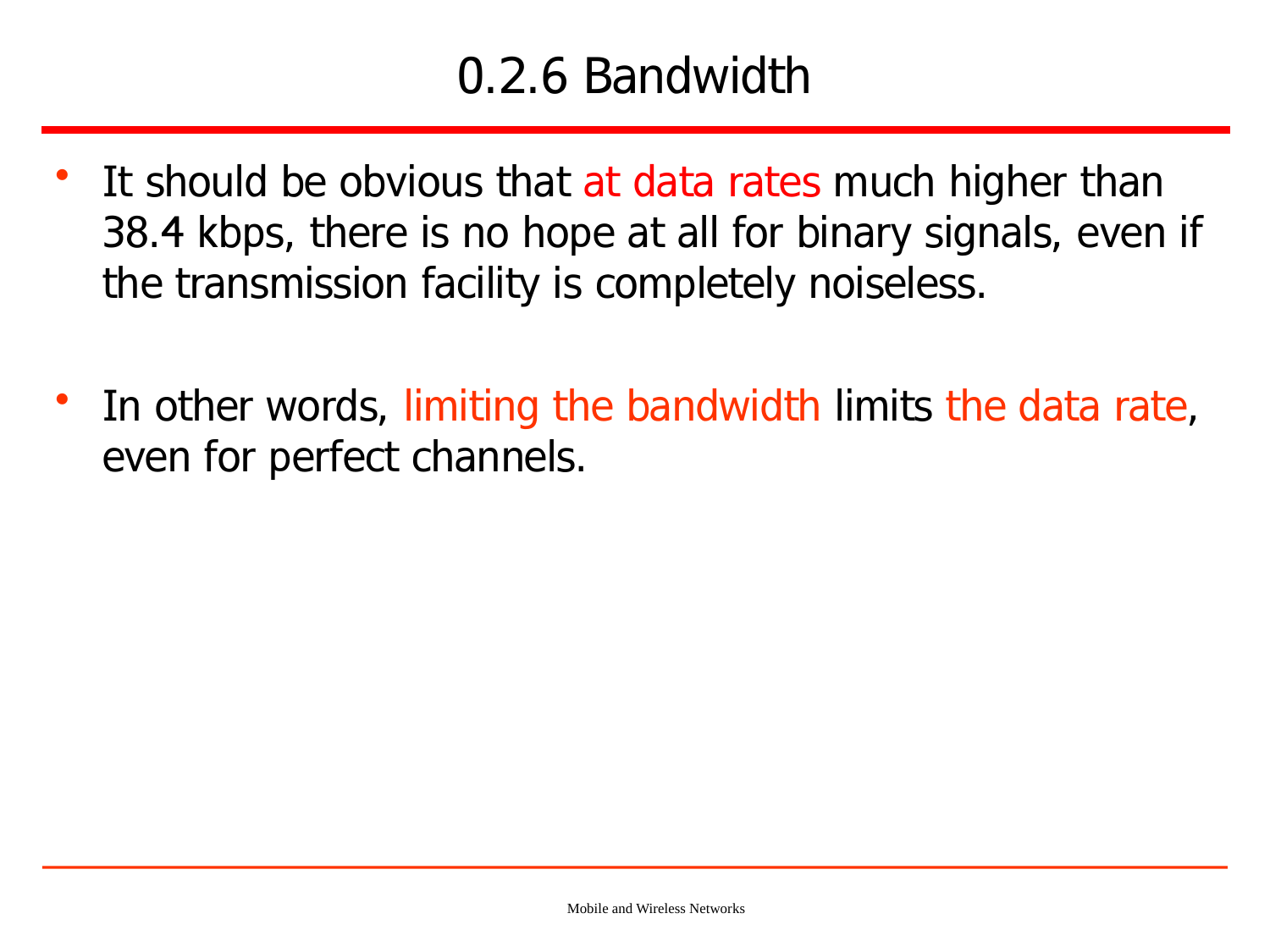

# 0.2.6 Bandwidth

It should be obvious that at data rates much higher than 38.4 kbps, there is no hope at all for binary signals, even if the transmission facility is completely noiseless.

In other words, limiting the bandwidth limits the data rate, even for perfect channels.
Mobile and Wireless Networks